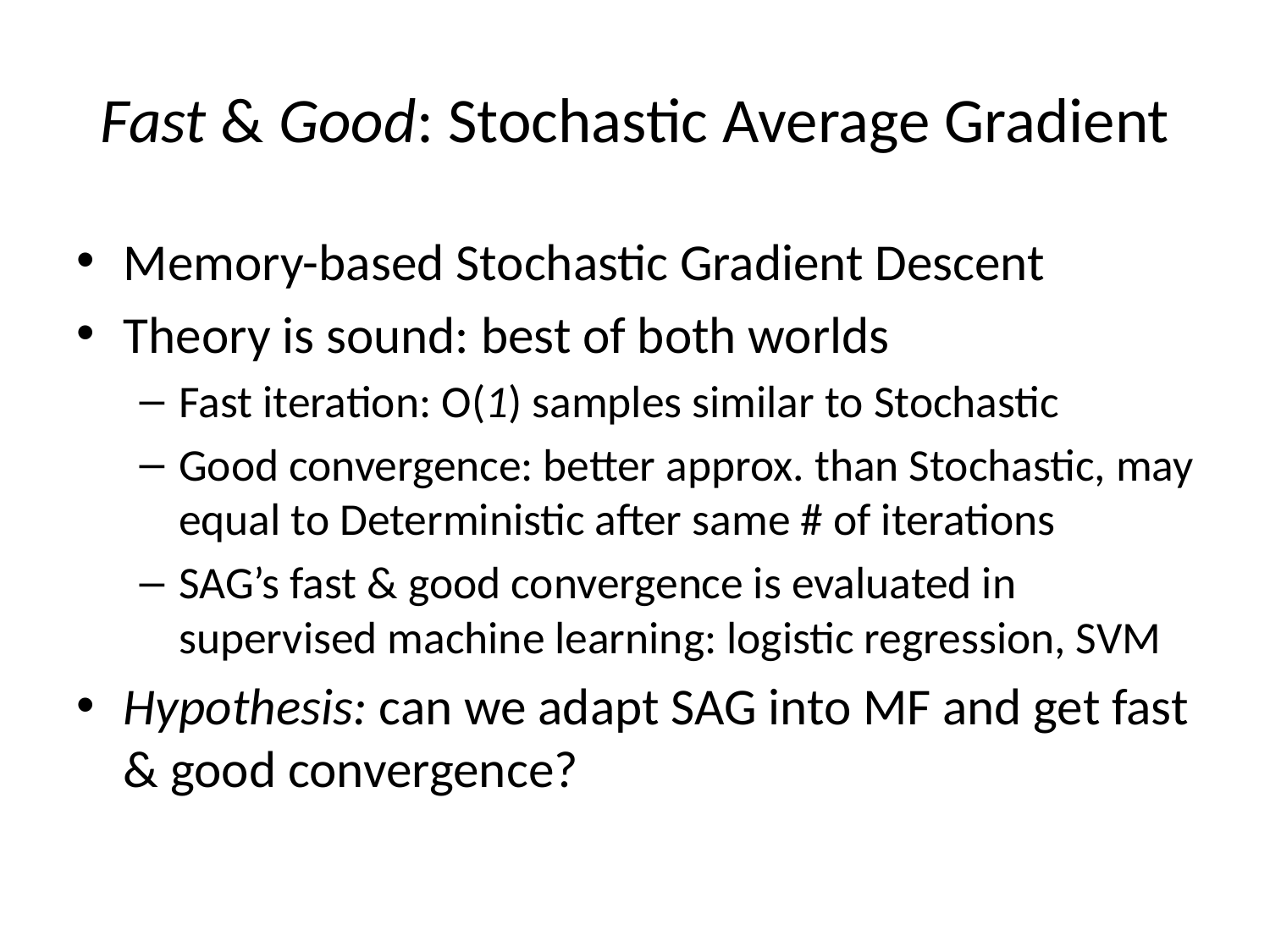

# Fast & Good: Stochastic Average Gradient
Memory-based Stochastic Gradient Descent
Theory is sound: best of both worlds
Fast iteration: O(1) samples similar to Stochastic
Good convergence: better approx. than Stochastic, may equal to Deterministic after same # of iterations
SAG’s fast & good convergence is evaluated in supervised machine learning: logistic regression, SVM
Hypothesis: can we adapt SAG into MF and get fast & good convergence?